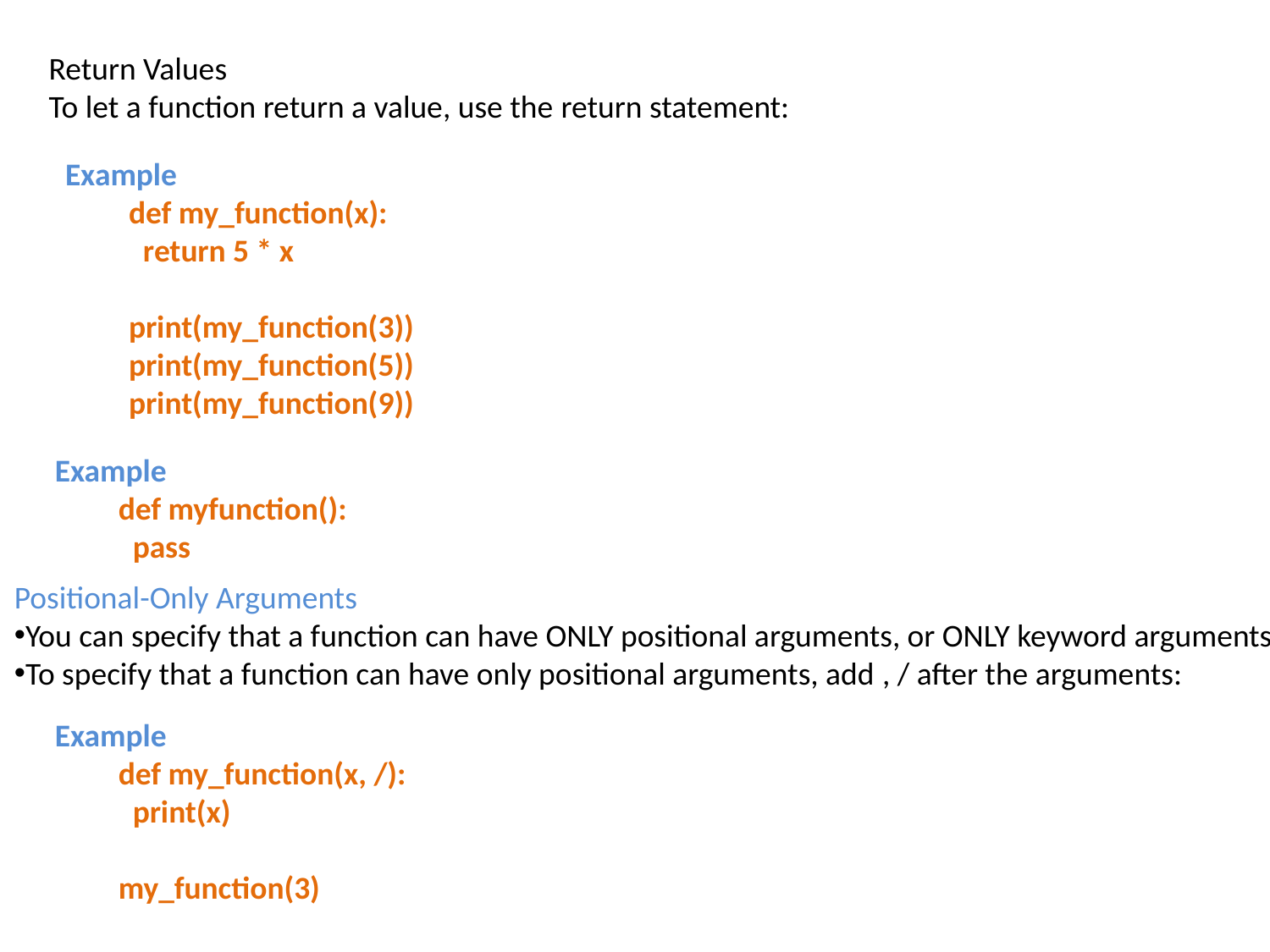

Return Values
To let a function return a value, use the return statement:
Example
def my_function(x):
  return 5 * x
print(my_function(3))
print(my_function(5))
print(my_function(9))
Example
def myfunction():
  pass
Positional-Only Arguments
You can specify that a function can have ONLY positional arguments, or ONLY keyword arguments.
To specify that a function can have only positional arguments, add , / after the arguments:
Example
def my_function(x, /):
  print(x)
my_function(3)